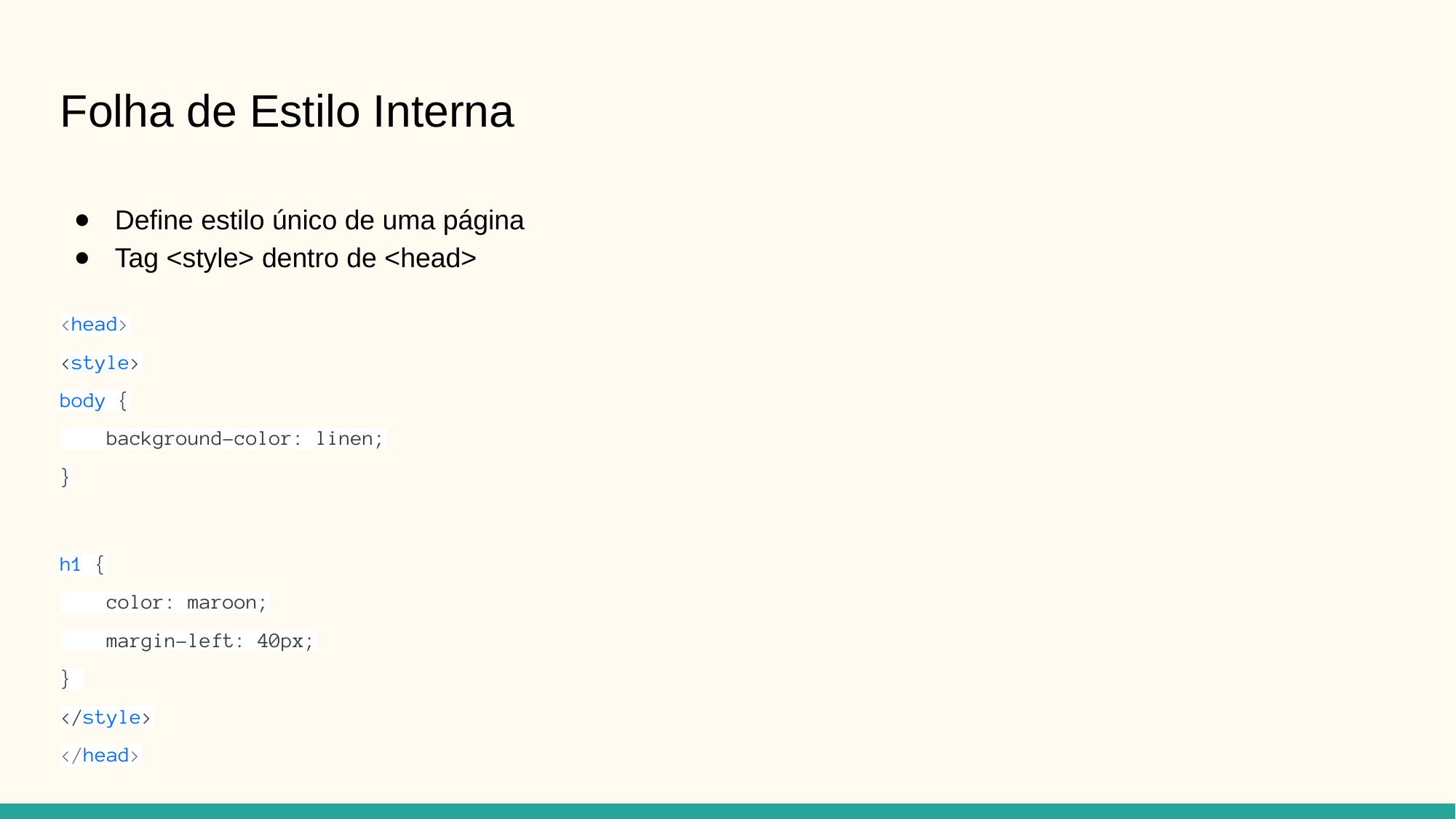

Folha de Estilo Interna
Define estilo único de uma página
Tag <style> dentro de <head>
<head>
<style>
body {
    background-color: linen;
}
h1 {
    color: maroon;
    margin-left: 40px;
}
</style>
</head>